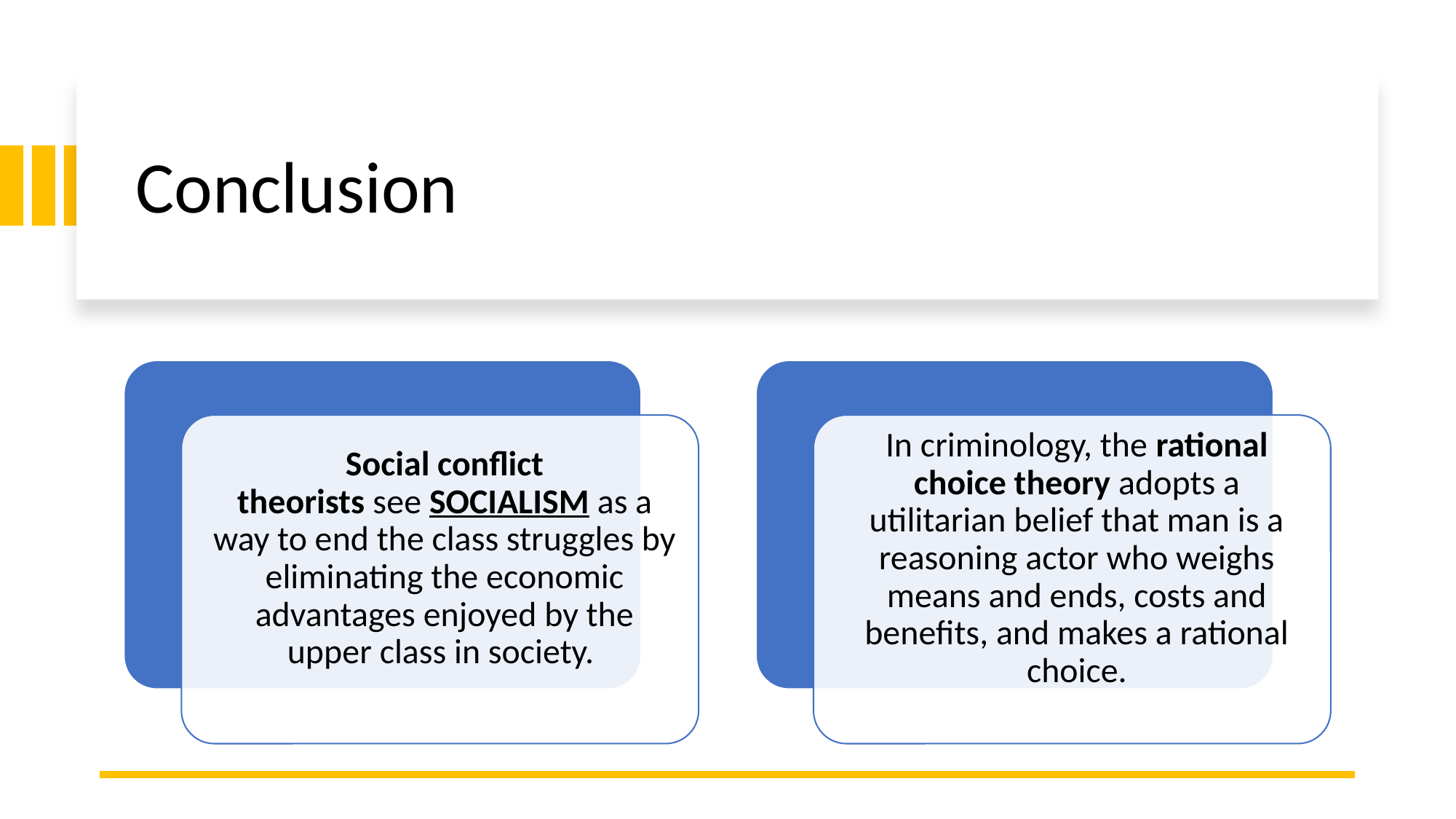

# Conclusion

Social conflict theorists see SOCIALISM as a way to end the class struggles by eliminating the economic advantages enjoyed by the upper class in society.
In criminology, the rational choice theory adopts a utilitarian belief that man is a reasoning actor who weighs means and ends, costs and benefits, and makes a rational choice.